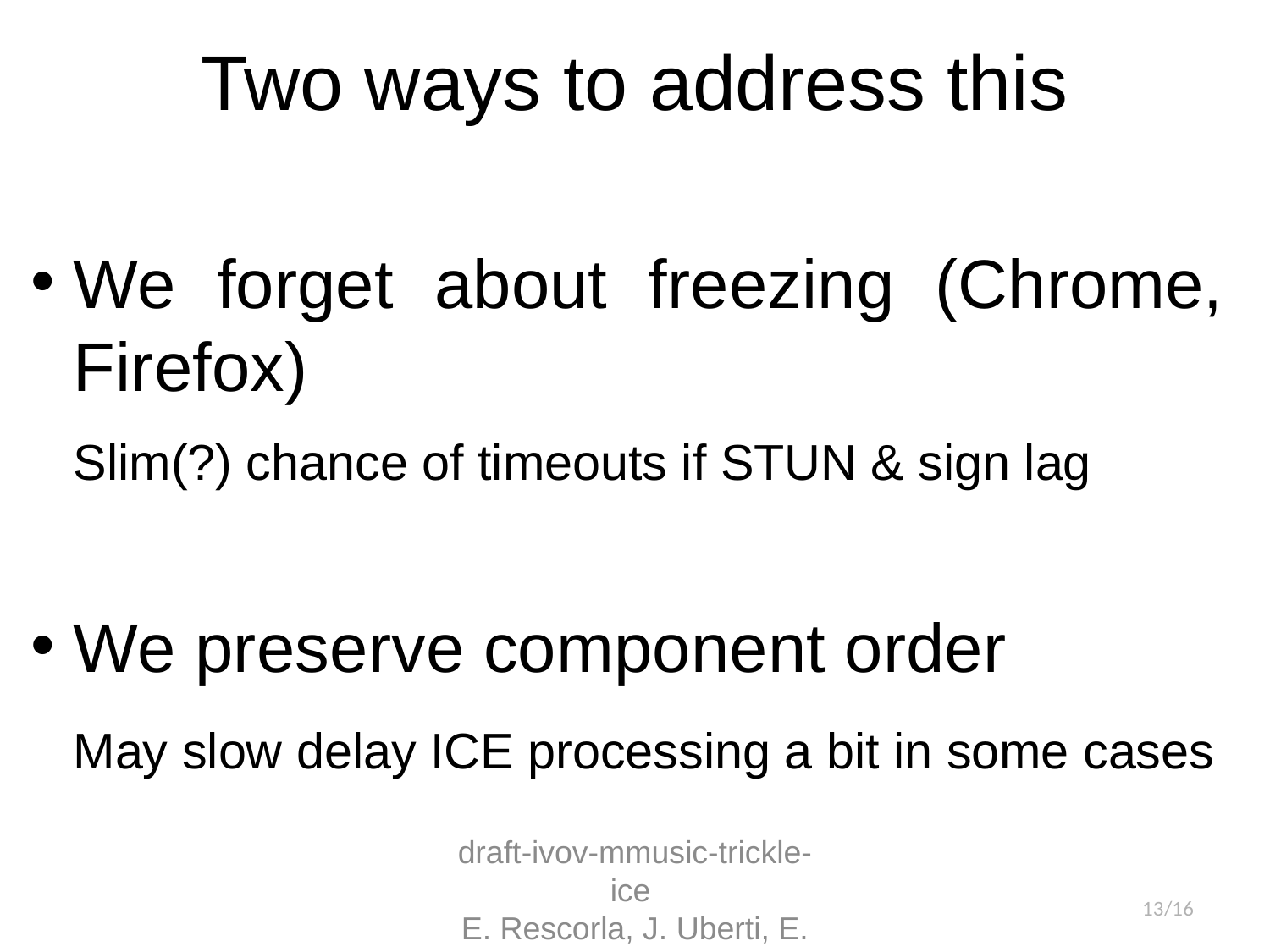

# Two ways to address this
We forget about freezing (Chrome, Firefox)
	Slim(?) chance of timeouts if STUN & sign lag

We preserve component order
	May slow delay ICE processing a bit in some cases
draft-ivov-mmusic-trickle-ice
E. Rescorla, J. Uberti, E. Ivov
13/16